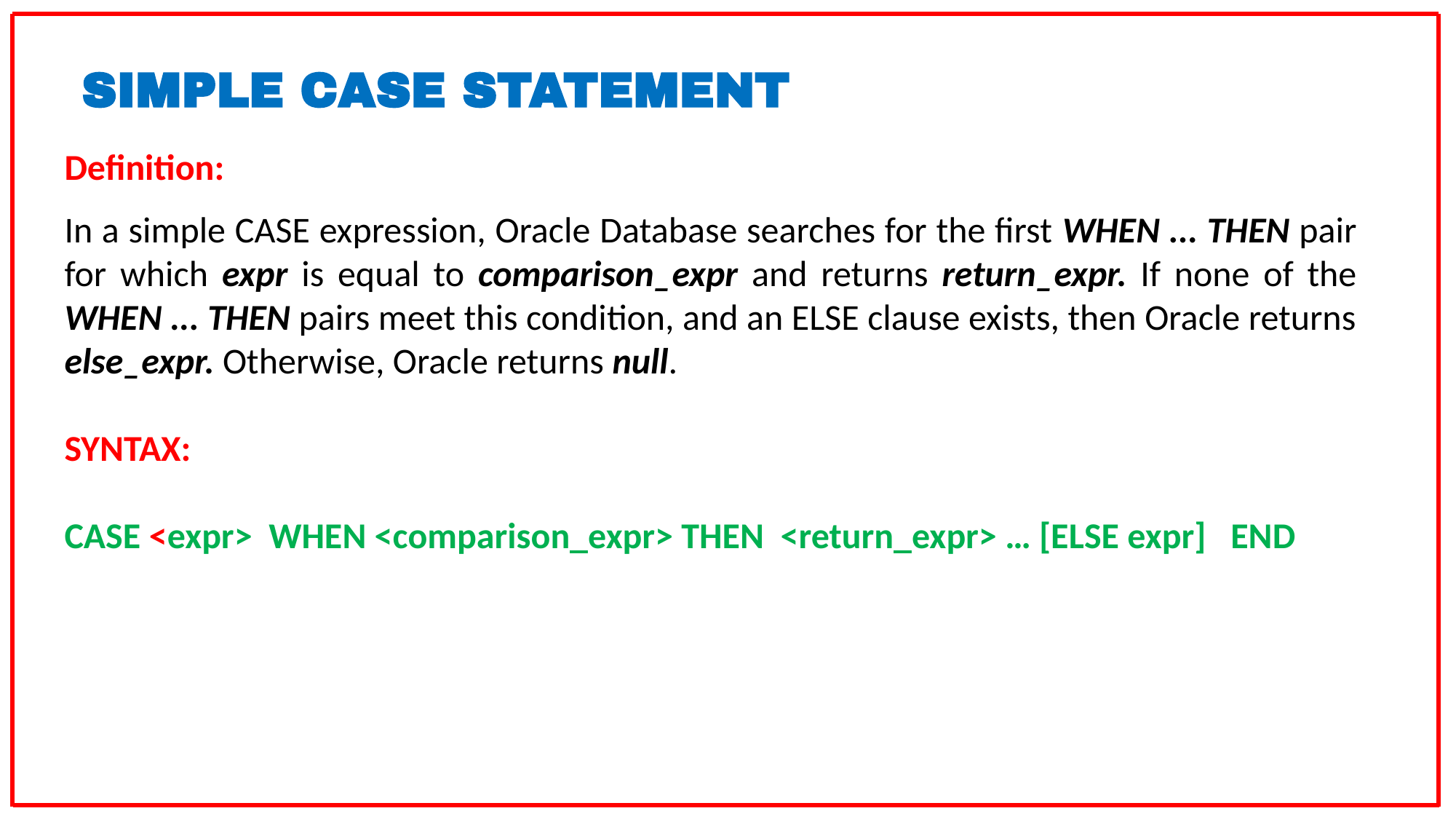

SIMPLE CASE STATEMENT
Definition:

In a simple CASE expression, Oracle Database searches for the first WHEN ... THEN pair for which expr is equal to comparison_expr and returns return_expr. If none of the WHEN ... THEN pairs meet this condition, and an ELSE clause exists, then Oracle returns else_expr. Otherwise, Oracle returns null.

SYNTAX:

CASE <expr>  WHEN <comparison_expr> THEN  <return_expr> … [ELSE expr]   END